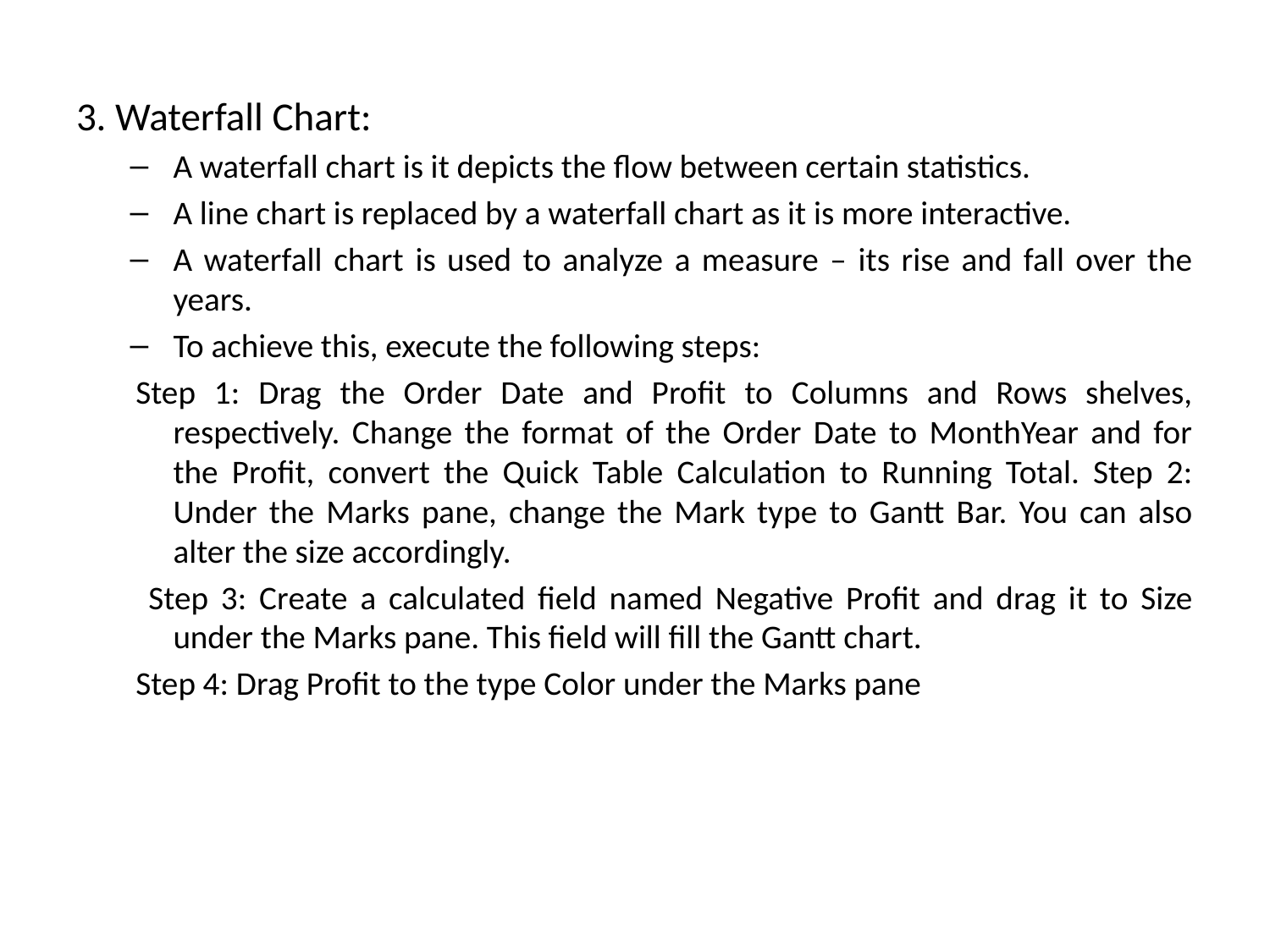

3. Waterfall Chart:
A waterfall chart is it depicts the flow between certain statistics.
A line chart is replaced by a waterfall chart as it is more interactive.
A waterfall chart is used to analyze a measure – its rise and fall over the years.
To achieve this, execute the following steps:
Step 1: Drag the Order Date and Profit to Columns and Rows shelves, respectively. Change the format of the Order Date to MonthYear and for the Profit, convert the Quick Table Calculation to Running Total. Step 2: Under the Marks pane, change the Mark type to Gantt Bar. You can also alter the size accordingly.
 Step 3: Create a calculated field named Negative Profit and drag it to Size under the Marks pane. This field will fill the Gantt chart.
Step 4: Drag Profit to the type Color under the Marks pane